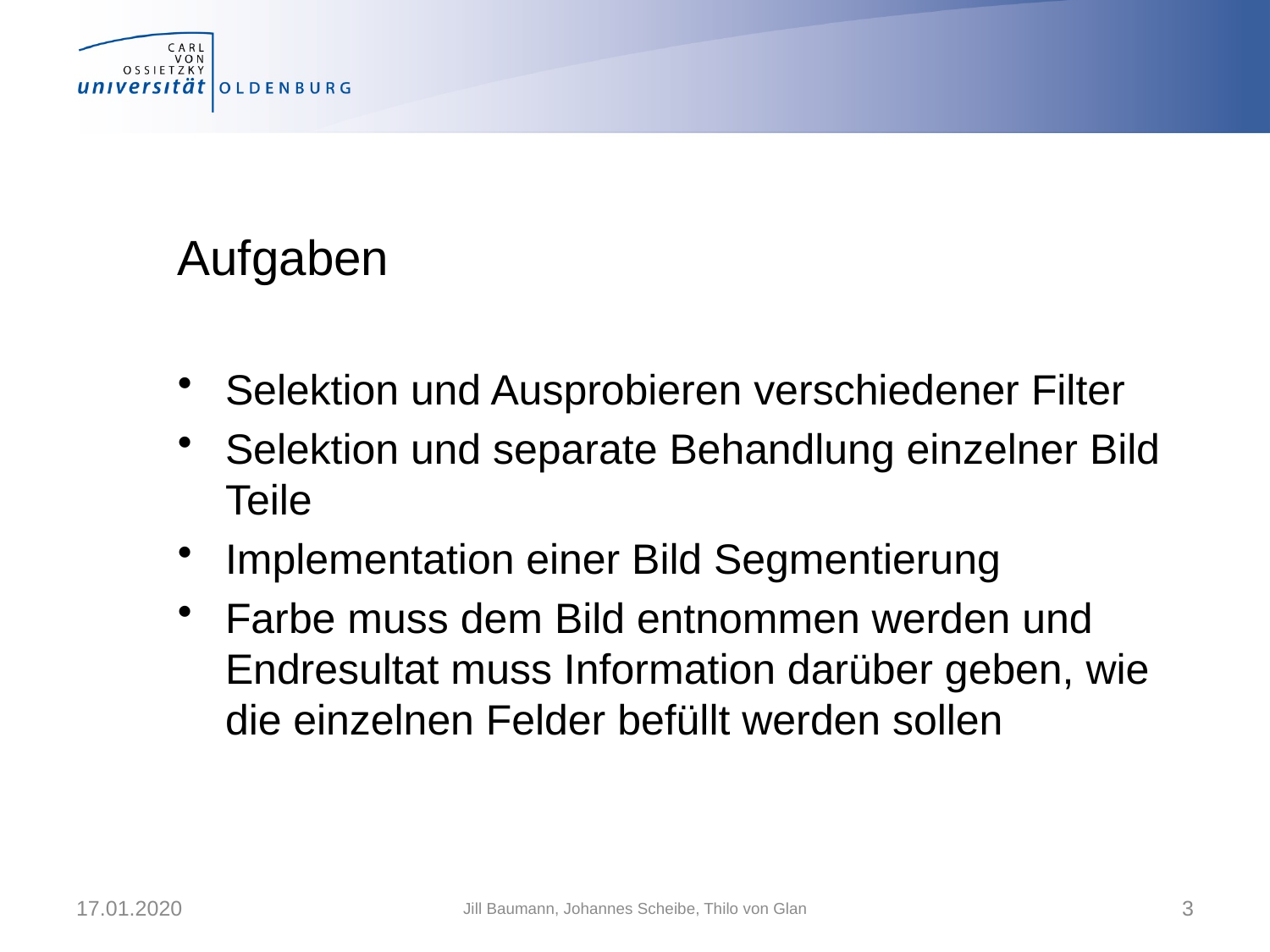

# Aufgaben
Selektion und Ausprobieren verschiedener Filter
Selektion und separate Behandlung einzelner Bild Teile
Implementation einer Bild Segmentierung
Farbe muss dem Bild entnommen werden und Endresultat muss Information darüber geben, wie die einzelnen Felder befüllt werden sollen
17.01.2020
Jill Baumann, Johannes Scheibe, Thilo von Glan
3